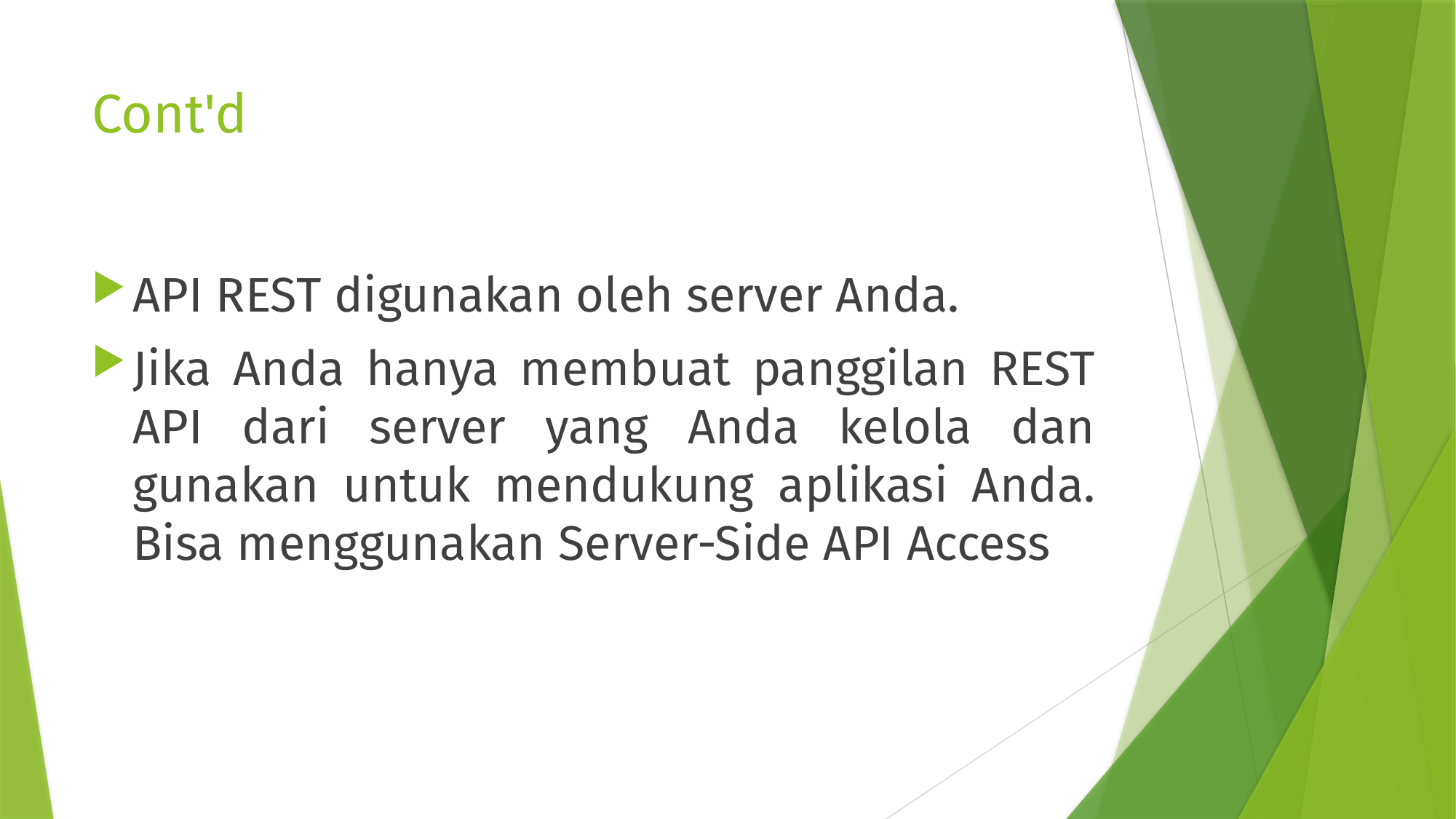

# Cont'd
API REST digunakan oleh server Anda.
Jika Anda hanya membuat panggilan REST API dari server yang Anda kelola dan gunakan untuk mendukung aplikasi Anda. Bisa menggunakan Server-Side API Access